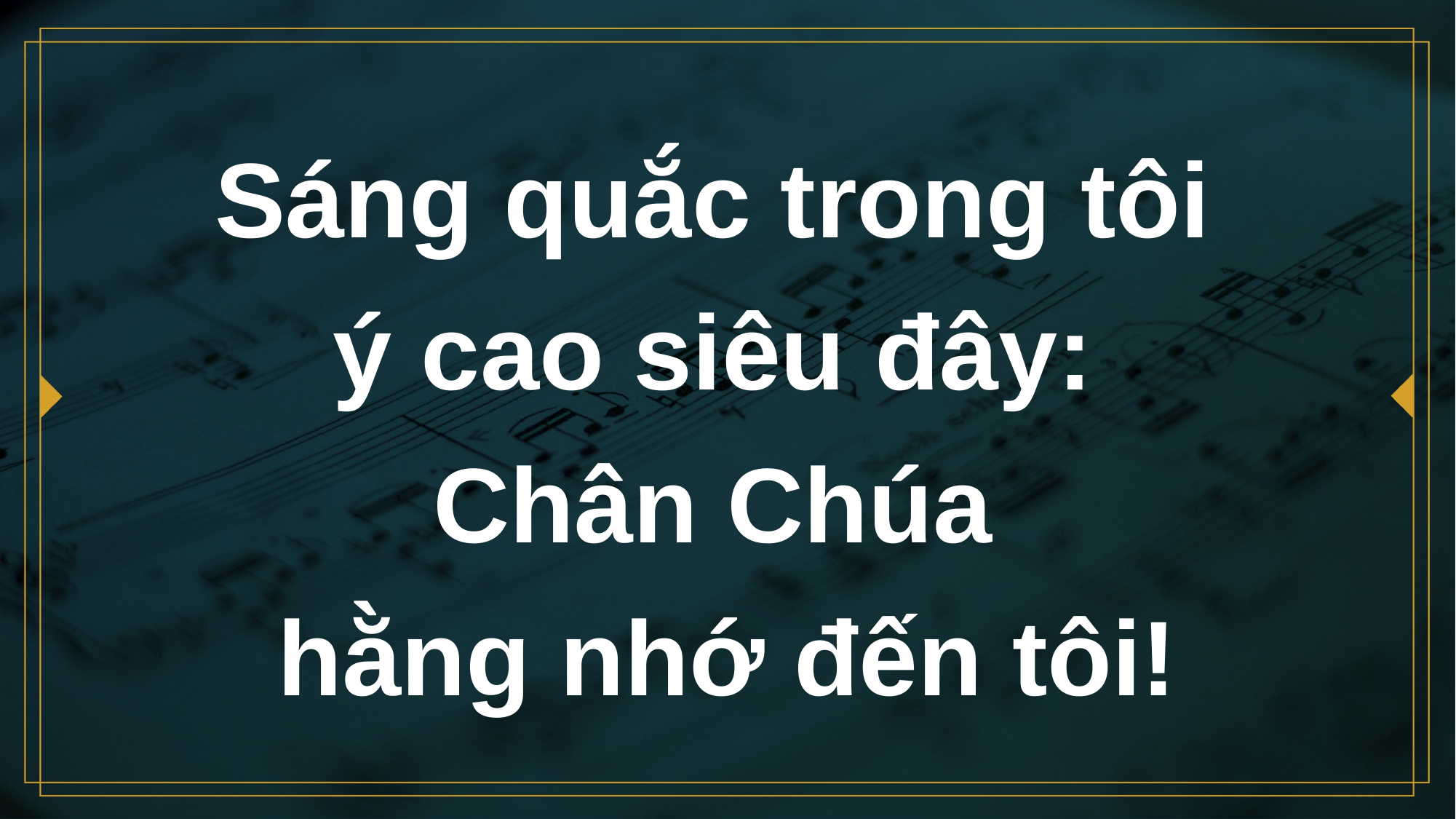

# Sáng quắc trong tôi ý cao siêu đây: Chân Chúa hằng nhớ đến tôi!